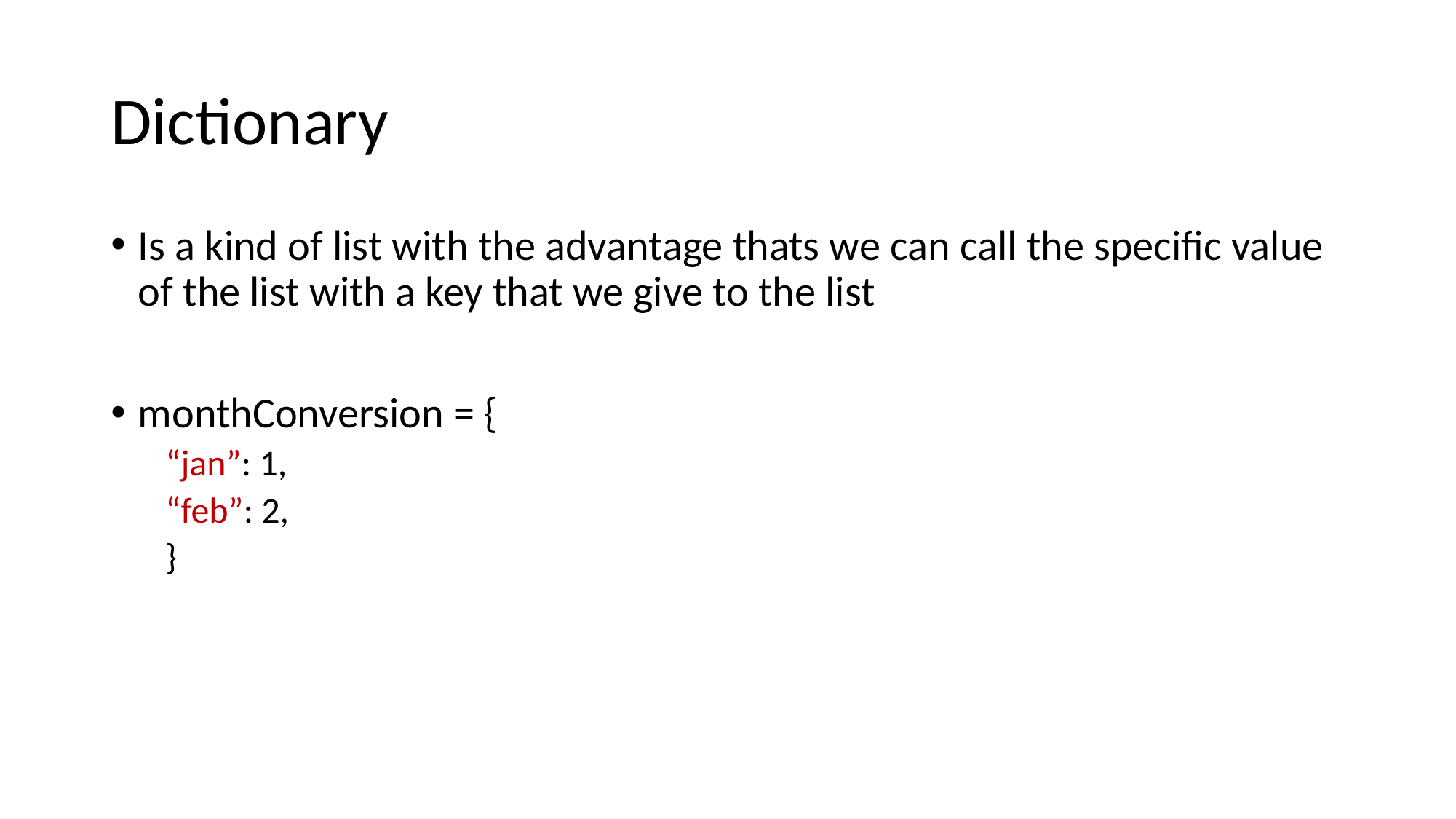

# Dictionary
Is a kind of list with the advantage thats we can call the specific value of the list with a key that we give to the list

monthConversion = {
“jan”: 1,
“feb”: 2,
}